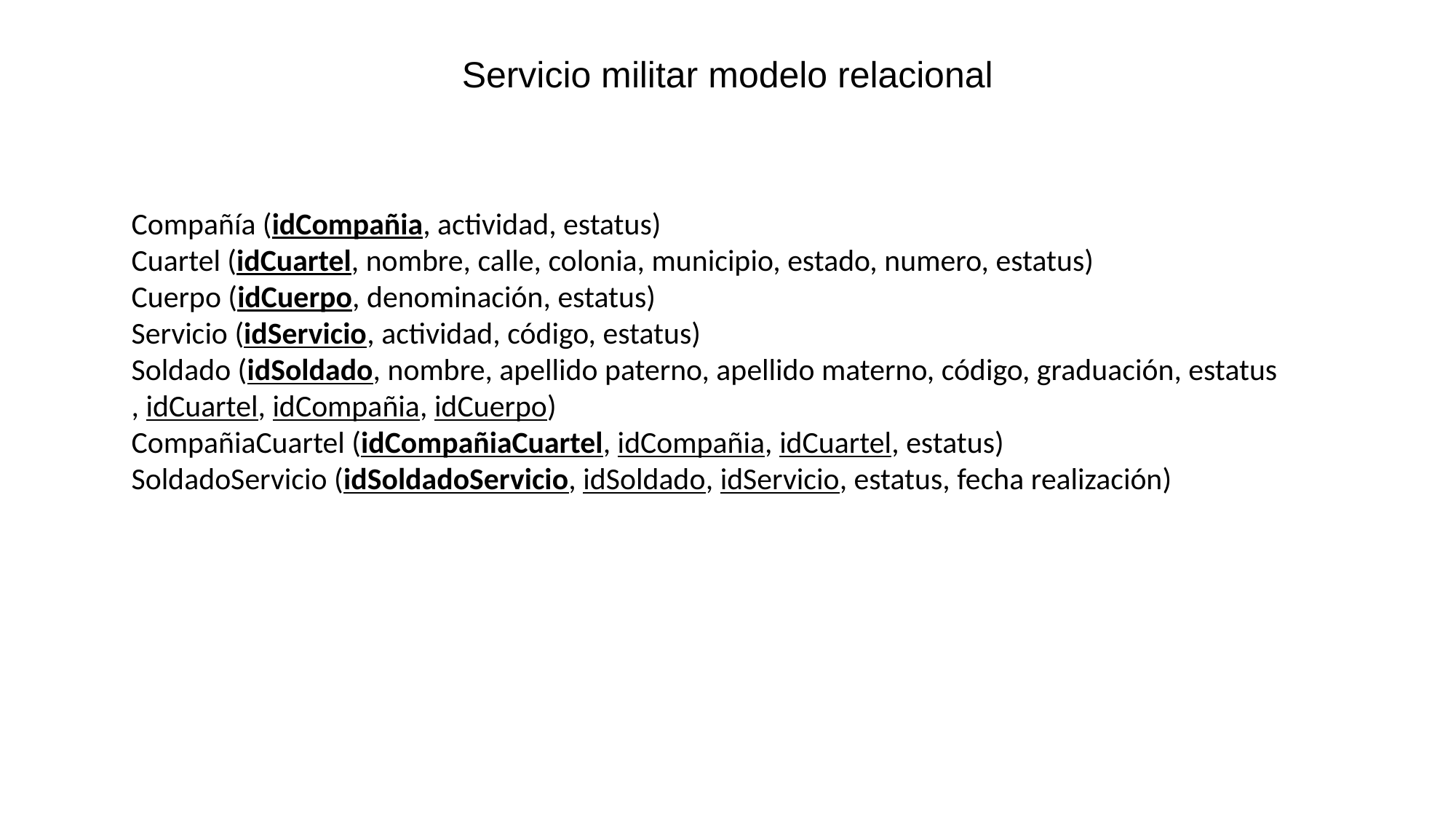

Servicio militar modelo relacional
Compañía (idCompañia, actividad, estatus)
Cuartel (idCuartel, nombre, calle, colonia, municipio, estado, numero, estatus)
Cuerpo (idCuerpo, denominación, estatus)
Servicio (idServicio, actividad, código, estatus)
Soldado (idSoldado, nombre, apellido paterno, apellido materno, código, graduación, estatus
, idCuartel, idCompañia, idCuerpo)
CompañiaCuartel (idCompañiaCuartel, idCompañia, idCuartel, estatus)
SoldadoServicio (idSoldadoServicio, idSoldado, idServicio, estatus, fecha realización)